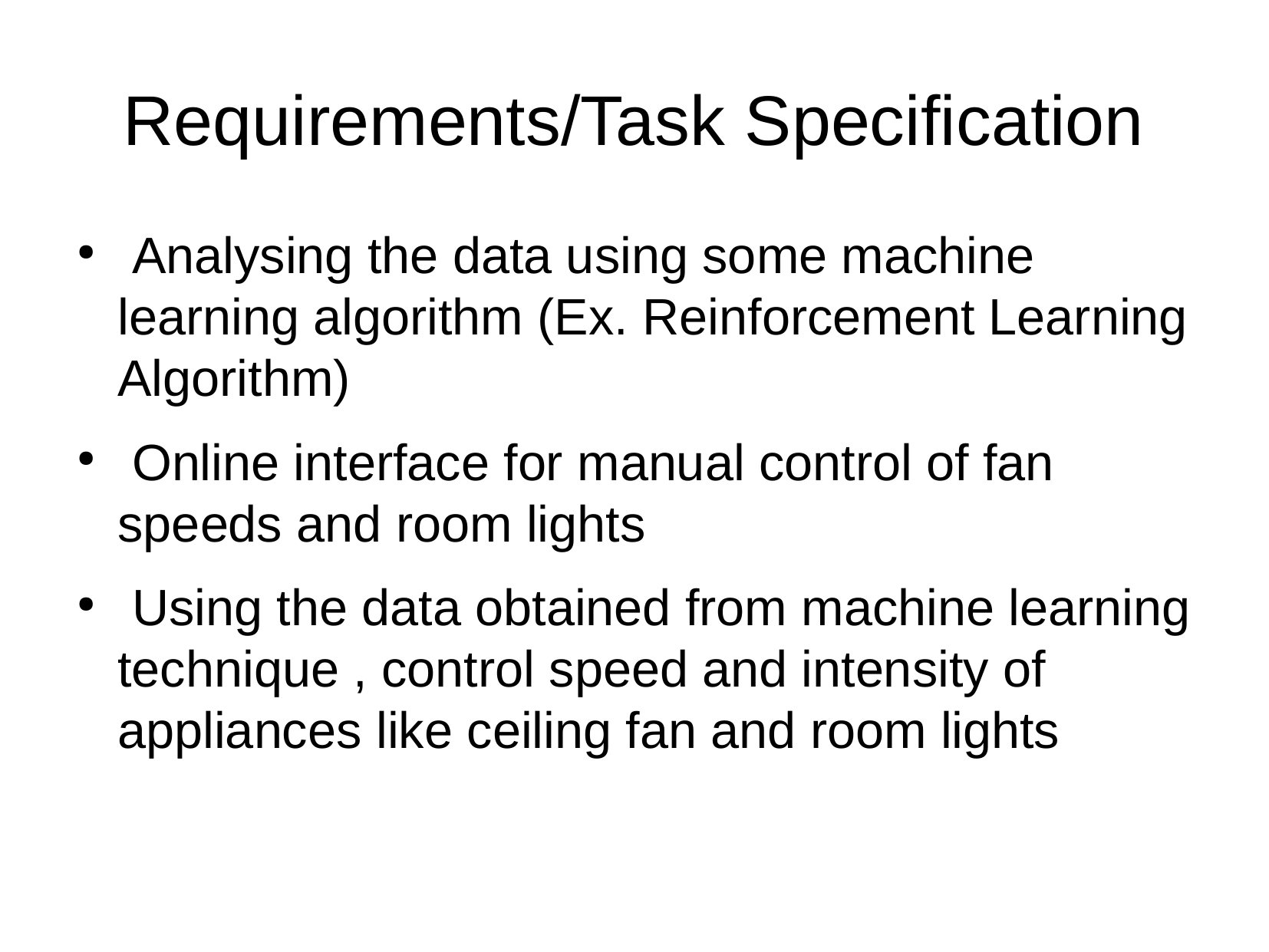

# Requirements/Task Specification
 Analysing the data using some machine learning algorithm (Ex. Reinforcement Learning Algorithm)
 Online interface for manual control of fan speeds and room lights
 Using the data obtained from machine learning technique , control speed and intensity of appliances like ceiling fan and room lights